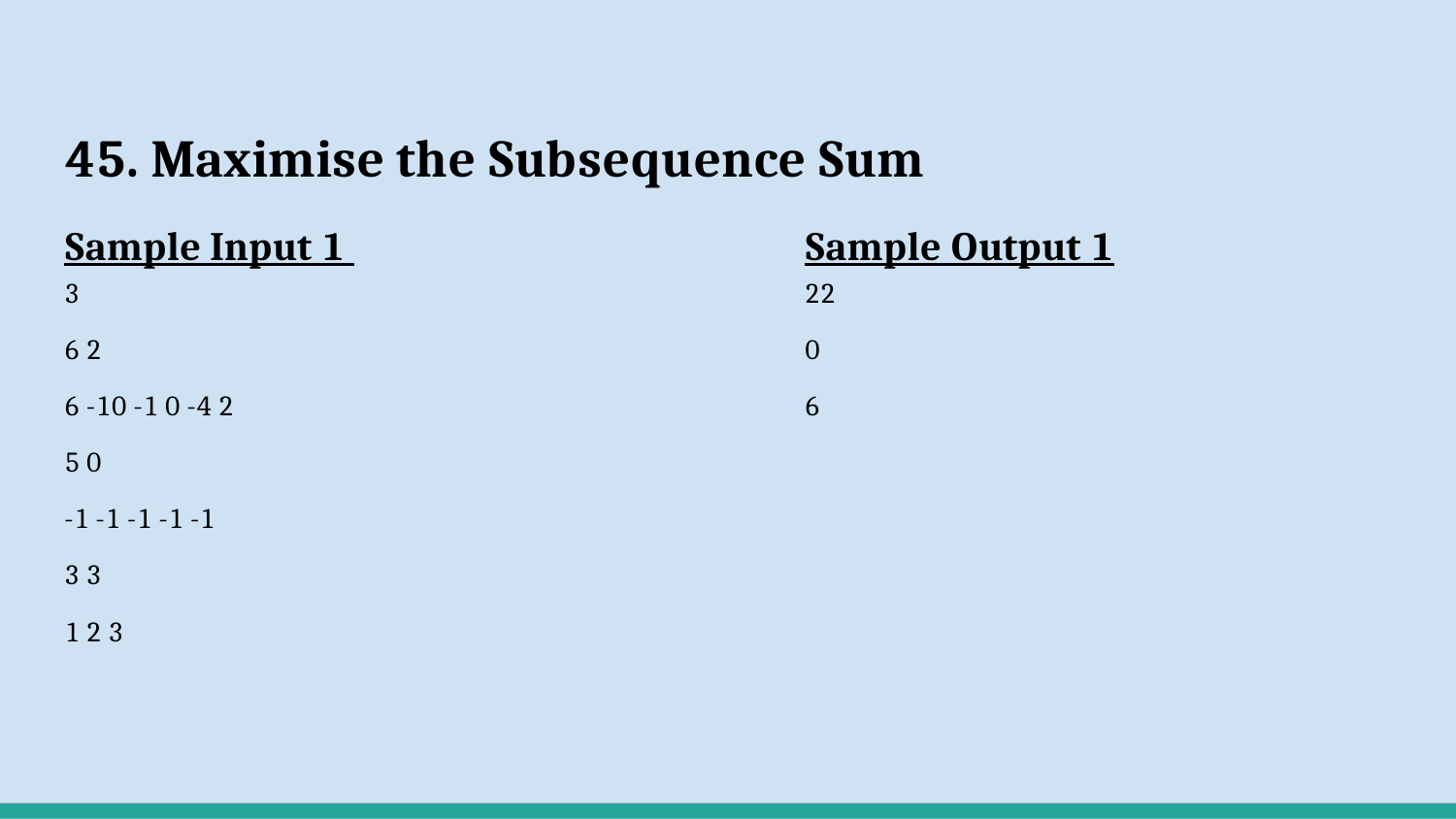

# 45. Maximise the Subsequence Sum

Sample Input 1
3
6 2
6 -10 -1 0 -4 2
5 0
-1 -1 -1 -1 -1
3 3
1 2 3
Sample Output 1
22
0
6